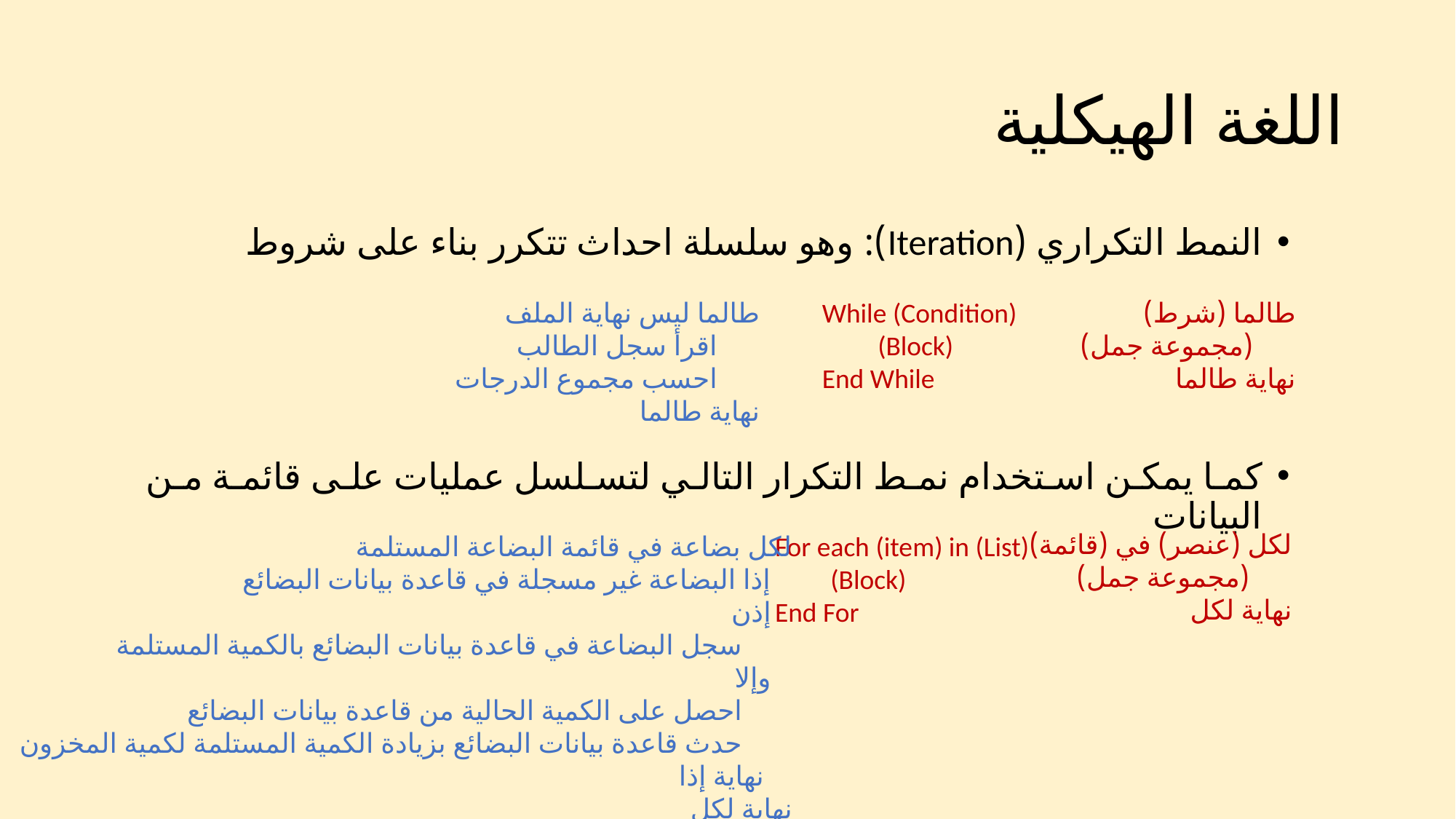

# اللغة الهيكلية
النمط التكراري (Iteration): وهو سلسلة احداث تتكرر بناء على شروط

كما يمكن استخدام نمط التكرار التالي لتسلسل عمليات على قائمة من البيانات

طالما ليس نهاية الملف
      اقرأ سجل الطالب
      احسب مجموع الدرجات
نهاية طالما
While (Condition)
         (Block)
End While
طالما (شرط)
      (مجموعة جمل)
نهاية طالما
لكل (عنصر) في (قائمة)
      (مجموعة جمل)
نهاية لكل
لكل بضاعة في قائمة البضاعة المستلمة
   إذا البضاعة غير مسجلة في قاعدة بيانات البضائع
   إذن
       سجل البضاعة في قاعدة بيانات البضائع بالكمية المستلمة
   وإلا
       احصل على الكمية الحالية من قاعدة بيانات البضائع
       حدث قاعدة بيانات البضائع بزيادة الكمية المستلمة لكمية المخزون
    نهاية إذا
نهاية لكل
For each (item) in (List)
         (Block)
End For